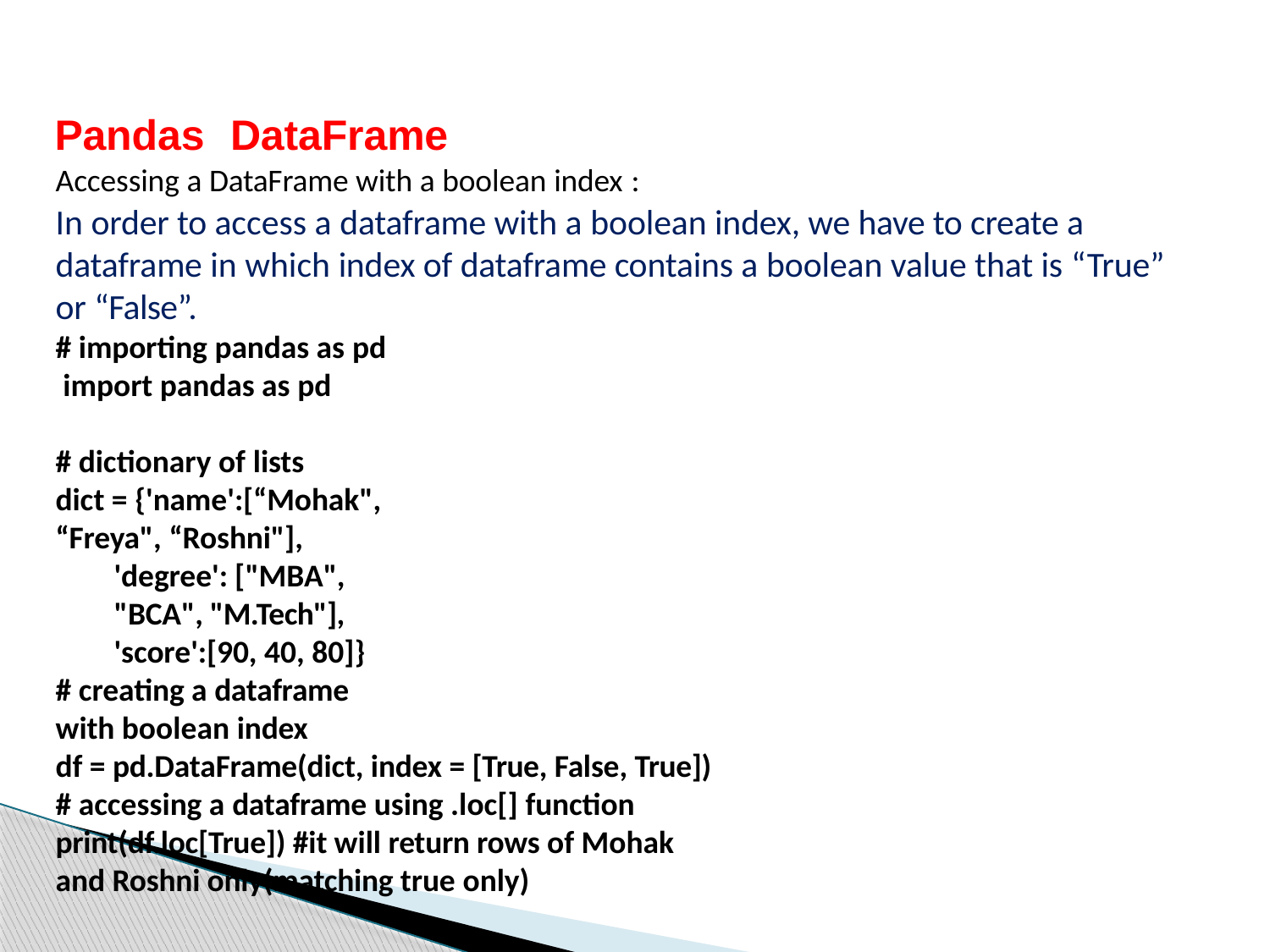

Pandas	DataFrame
Accessing a DataFrame with a boolean index :
In order to access a dataframe with a boolean index, we have to create a  dataframe in which index of dataframe contains a boolean value that is “True”  or “False”.
# importing pandas as pd  import pandas as pd

# dictionary of lists
dict = {'name':[“Mohak", “Freya", “Roshni"],
'degree': ["MBA", "BCA", "M.Tech"],
'score':[90, 40, 80]}
# creating a dataframe with boolean index
df = pd.DataFrame(dict, index = [True, False, True])  # accessing a dataframe using .loc[] function
print(df.loc[True]) #it will return rows of Mohak and Roshni only(matching true only)